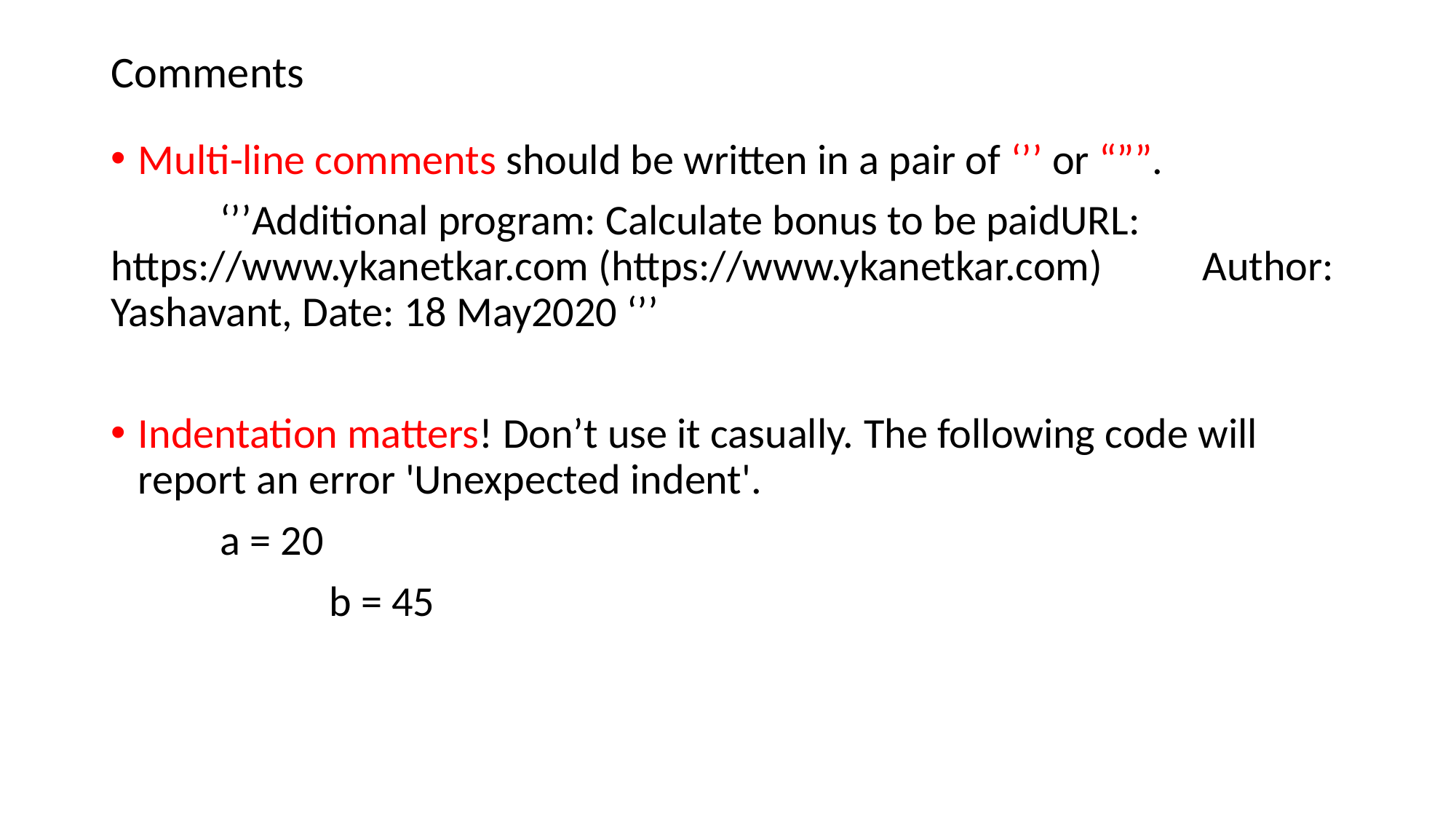

# Comments
Multi-line comments should be written in a pair of ‘’’ or “””.
	‘’’Additional program: Calculate bonus to be paidURL: 	https://www.ykanetkar.com (https://www.ykanetkar.com) 	Author: Yashavant, Date: 18 May2020 ‘’’

Indentation matters! Don’t use it casually. The following code will report an error 'Unexpected indent'.
	a = 20
		b = 45